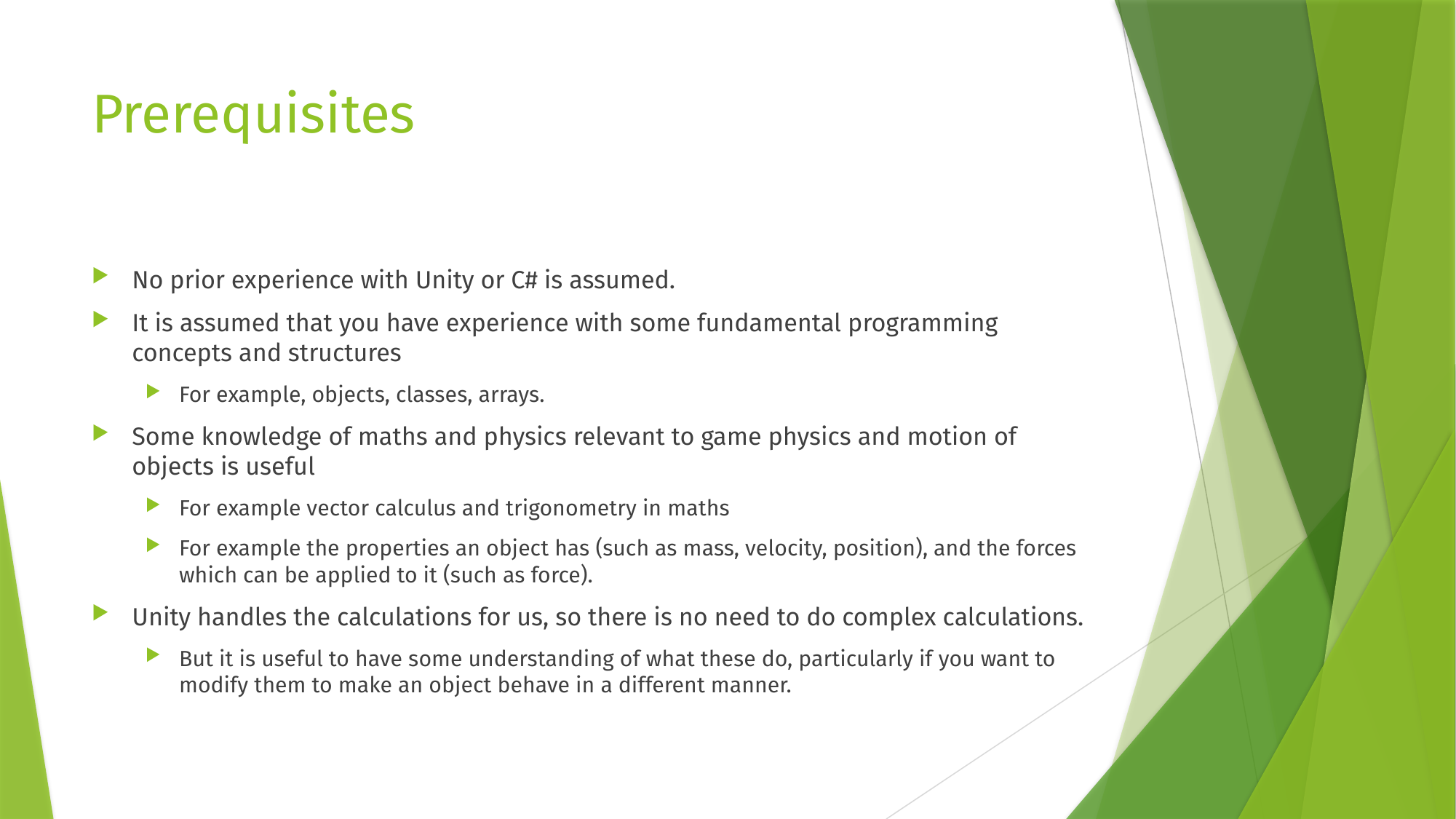

# Prerequisites
No prior experience with Unity or C# is assumed.
It is assumed that you have experience with some fundamental programming concepts and structures
For example, objects, classes, arrays.
Some knowledge of maths and physics relevant to game physics and motion of objects is useful
For example vector calculus and trigonometry in maths
For example the properties an object has (such as mass, velocity, position), and the forces which can be applied to it (such as force).
Unity handles the calculations for us, so there is no need to do complex calculations.
But it is useful to have some understanding of what these do, particularly if you want to modify them to make an object behave in a different manner.